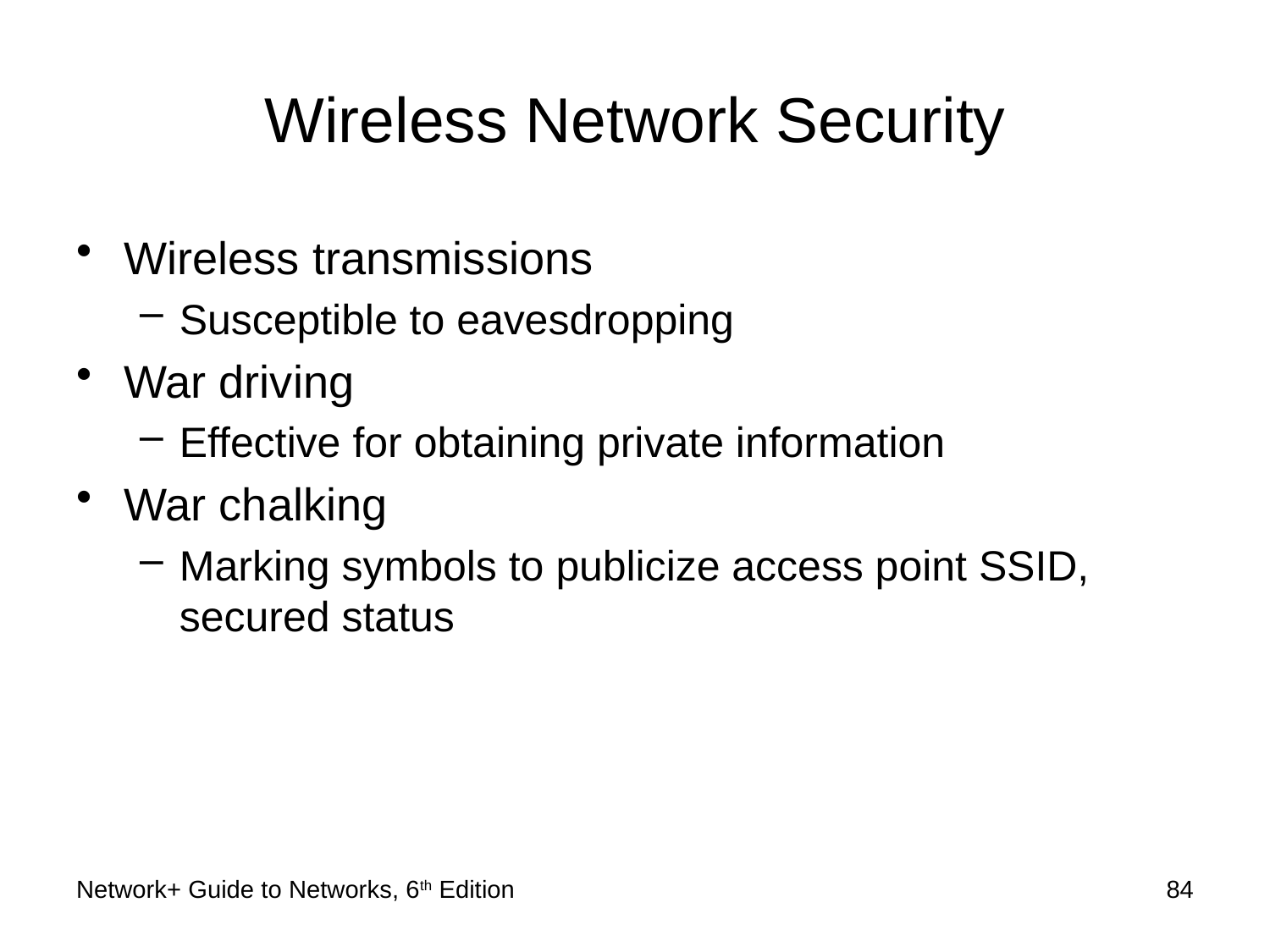

# Wireless Network Security
Wireless transmissions
Susceptible to eavesdropping
War driving
Effective for obtaining private information
War chalking
Marking symbols to publicize access point SSID, secured status
Network+ Guide to Networks, 6th Edition
84